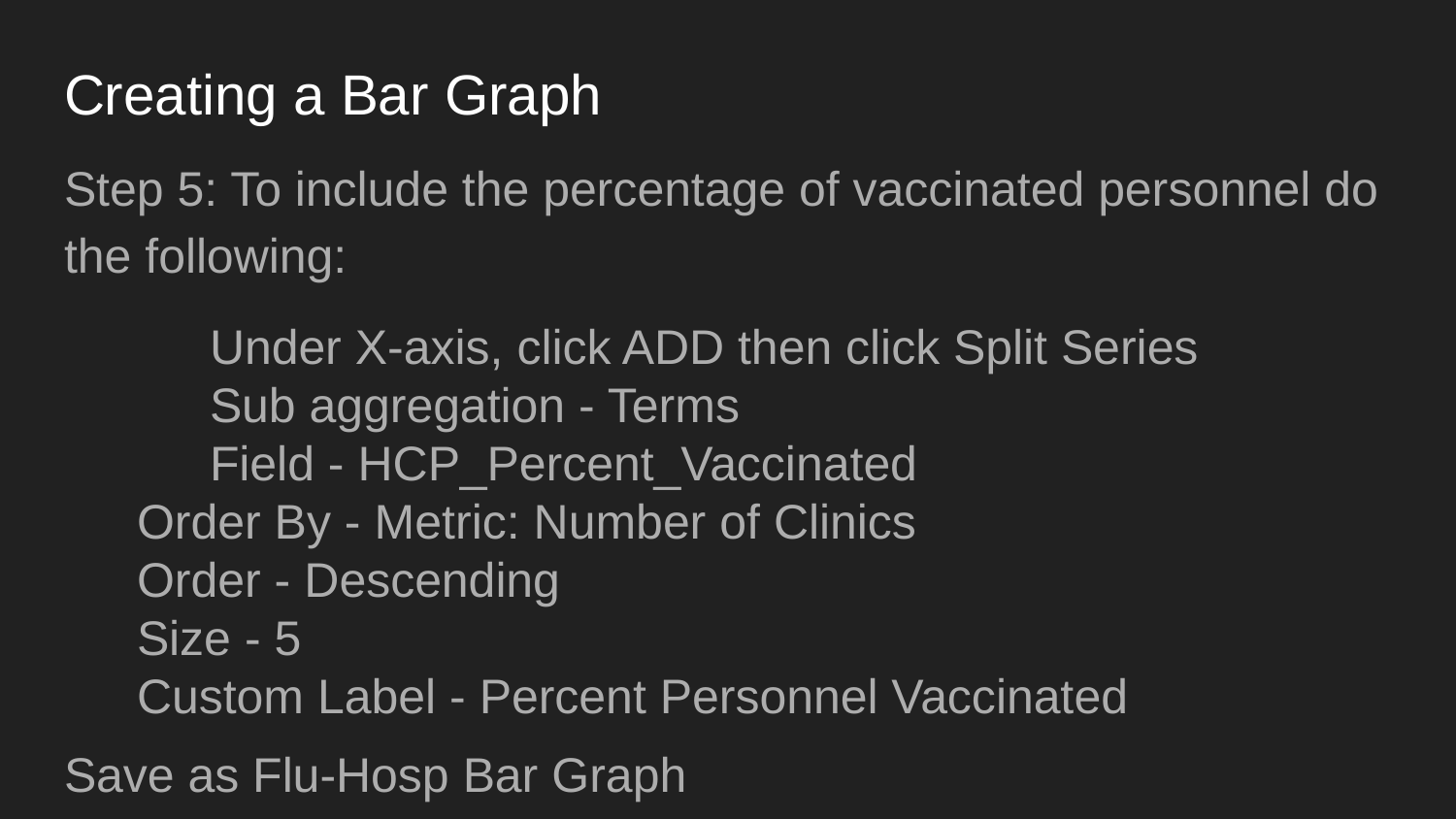

# Creating a Bar Graph
Step 5: To include the percentage of vaccinated personnel do the following:
	Under X-axis, click ADD then click Split Series
	Sub aggregation - Terms
	Field - HCP_Percent_Vaccinated
Order By - Metric: Number of Clinics
Order - Descending
Size - 5
Custom Label - Percent Personnel Vaccinated
Save as Flu-Hosp Bar Graph